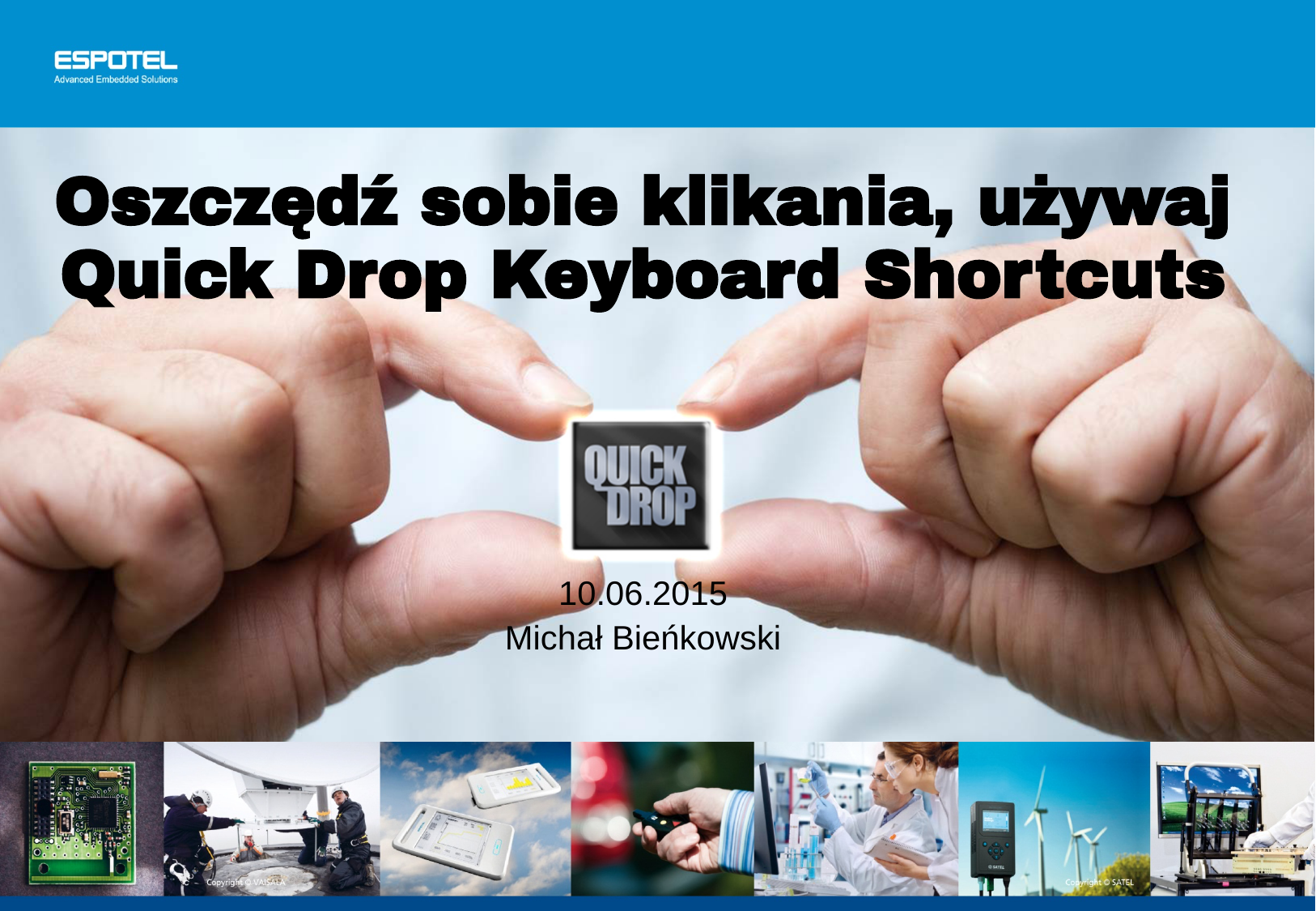

Oszczędź sobie klikania, używaj Quick Drop Keyboard Shortcuts

10.06.2015
Michał Bieńkowski